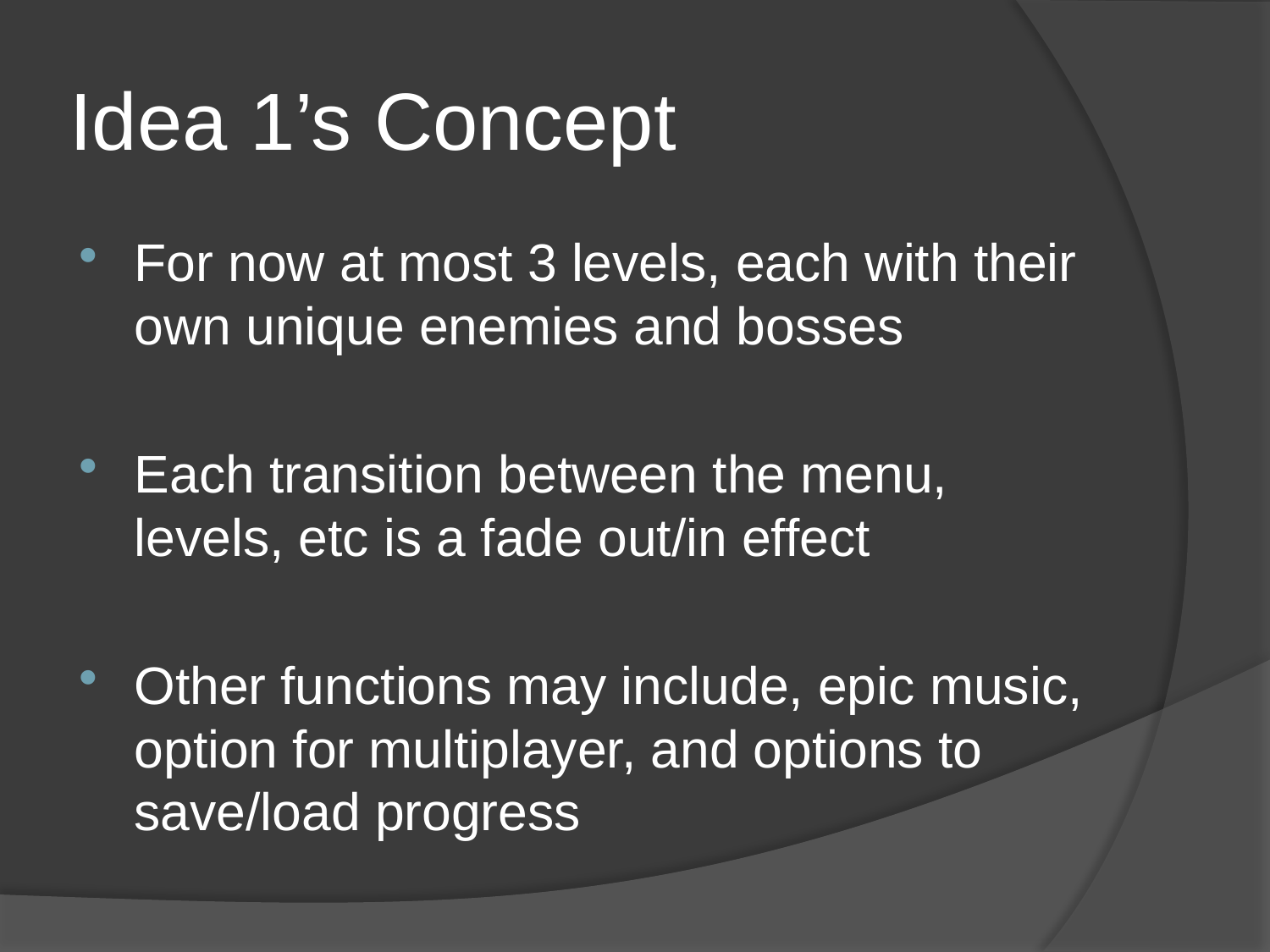

# Idea 1’s Concept
For now at most 3 levels, each with their own unique enemies and bosses

Each transition between the menu, levels, etc is a fade out/in effect

Other functions may include, epic music, option for multiplayer, and options to save/load progress